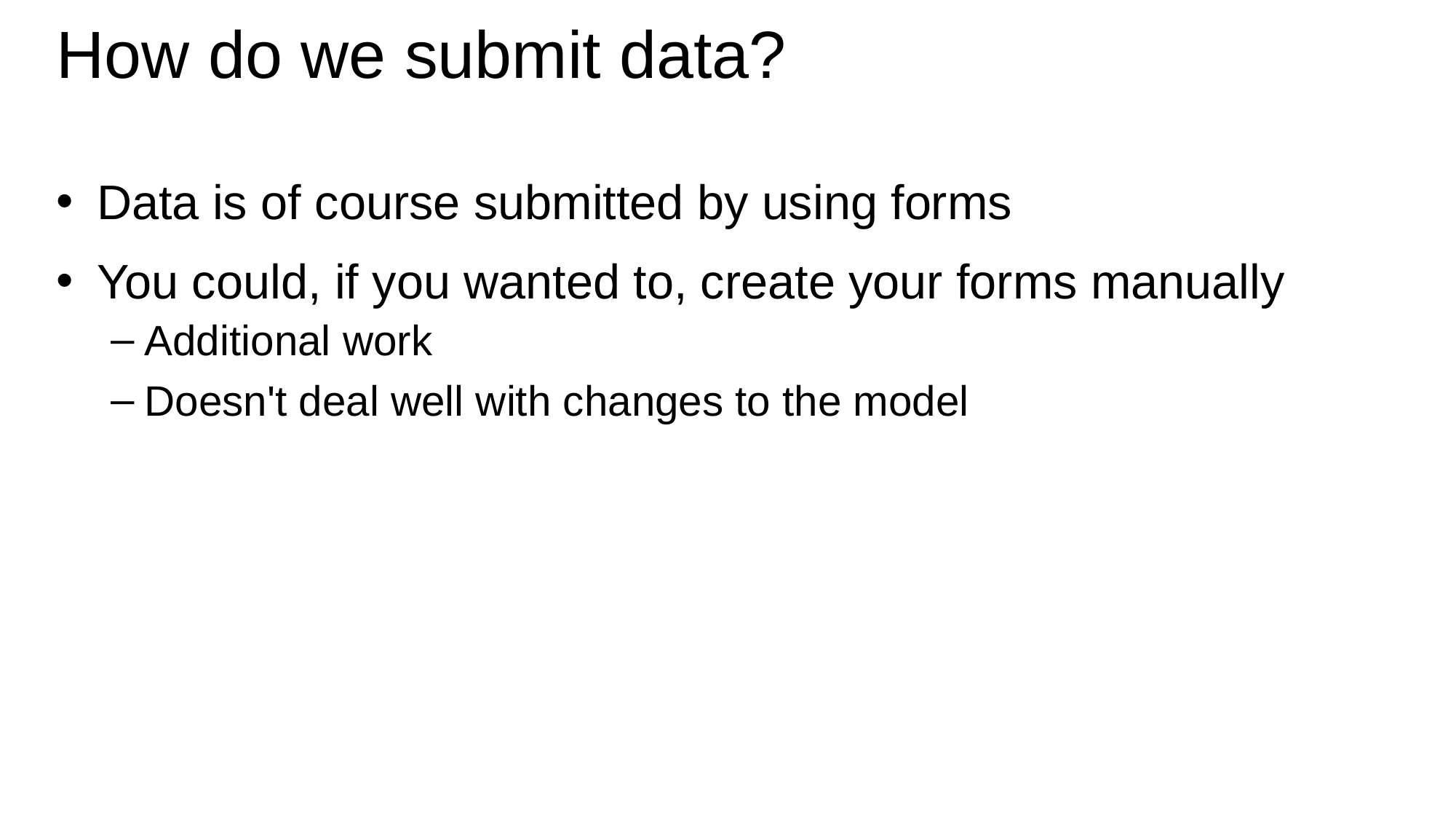

# How do we submit data?
Data is of course submitted by using forms
You could, if you wanted to, create your forms manually
Additional work
Doesn't deal well with changes to the model